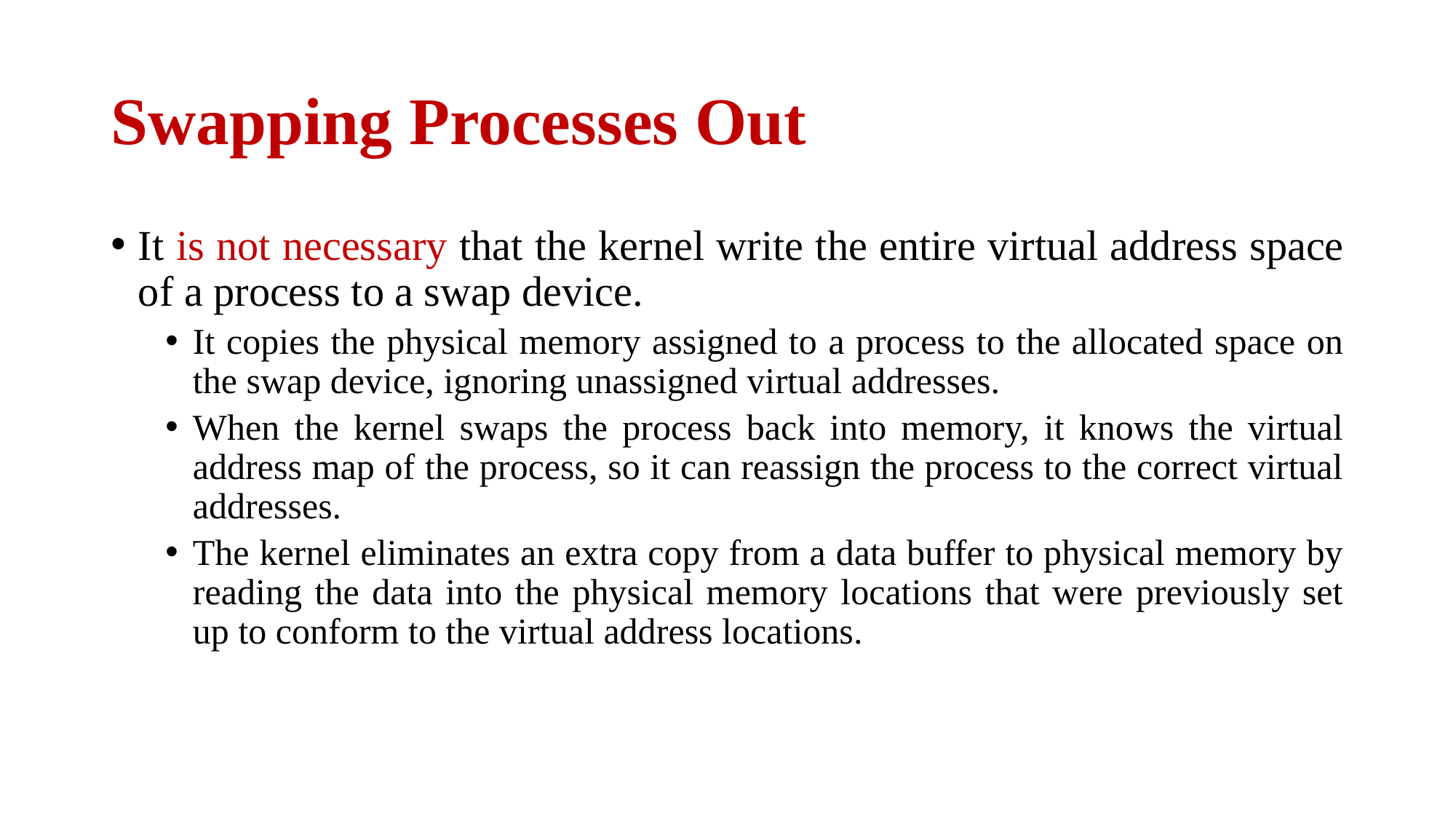

# Swapping Processes Out
It is not necessary that the kernel write the entire virtual address space of a process to a swap device.
It copies the physical memory assigned to a process to the allocated space on the swap device, ignoring unassigned virtual addresses.
When the kernel swaps the process back into memory, it knows the virtual address map of the process, so it can reassign the process to the correct virtual addresses.
The kernel eliminates an extra copy from a data buffer to physical memory by reading the data into the physical memory locations that were previously set up to conform to the virtual address locations.